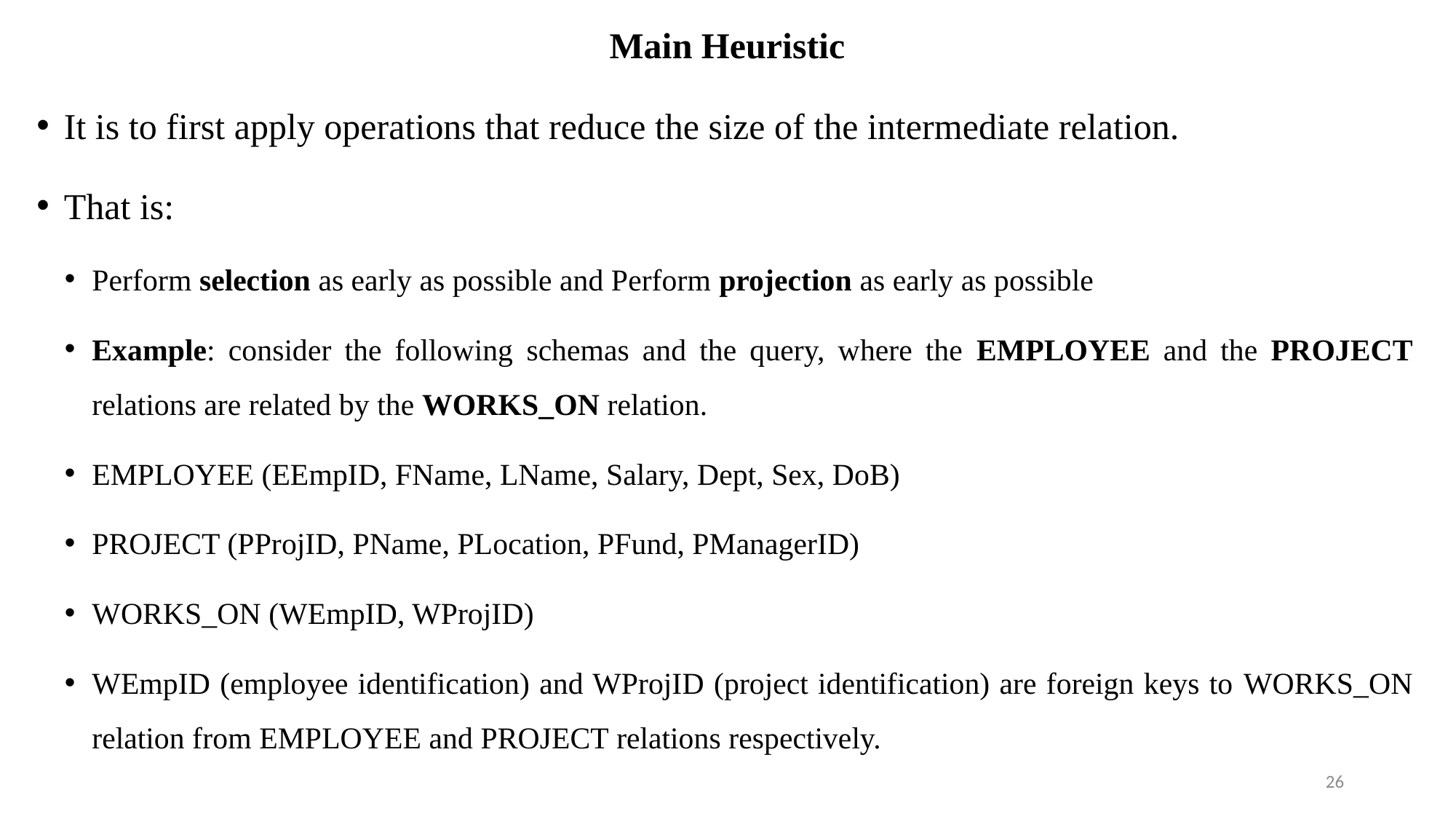

Main Heuristic
It is to first apply operations that reduce the size of the intermediate relation.
That is:
Perform selection as early as possible and Perform projection as early as possible
Example: consider the following schemas and the query, where the employee and the project relations are related by the works_on relation.
Employee (EEmpID, FName, LName, Salary, Dept, Sex, DoB)
Project (PProjID, PName, PLocation, PFund, PManagerID)
Works_on (WEmpID, WProjID)
WEmpID (employee identification) and WProjID (project identification) are foreign keys to WORKS_ON relation from Employee and Project relations respectively.

26